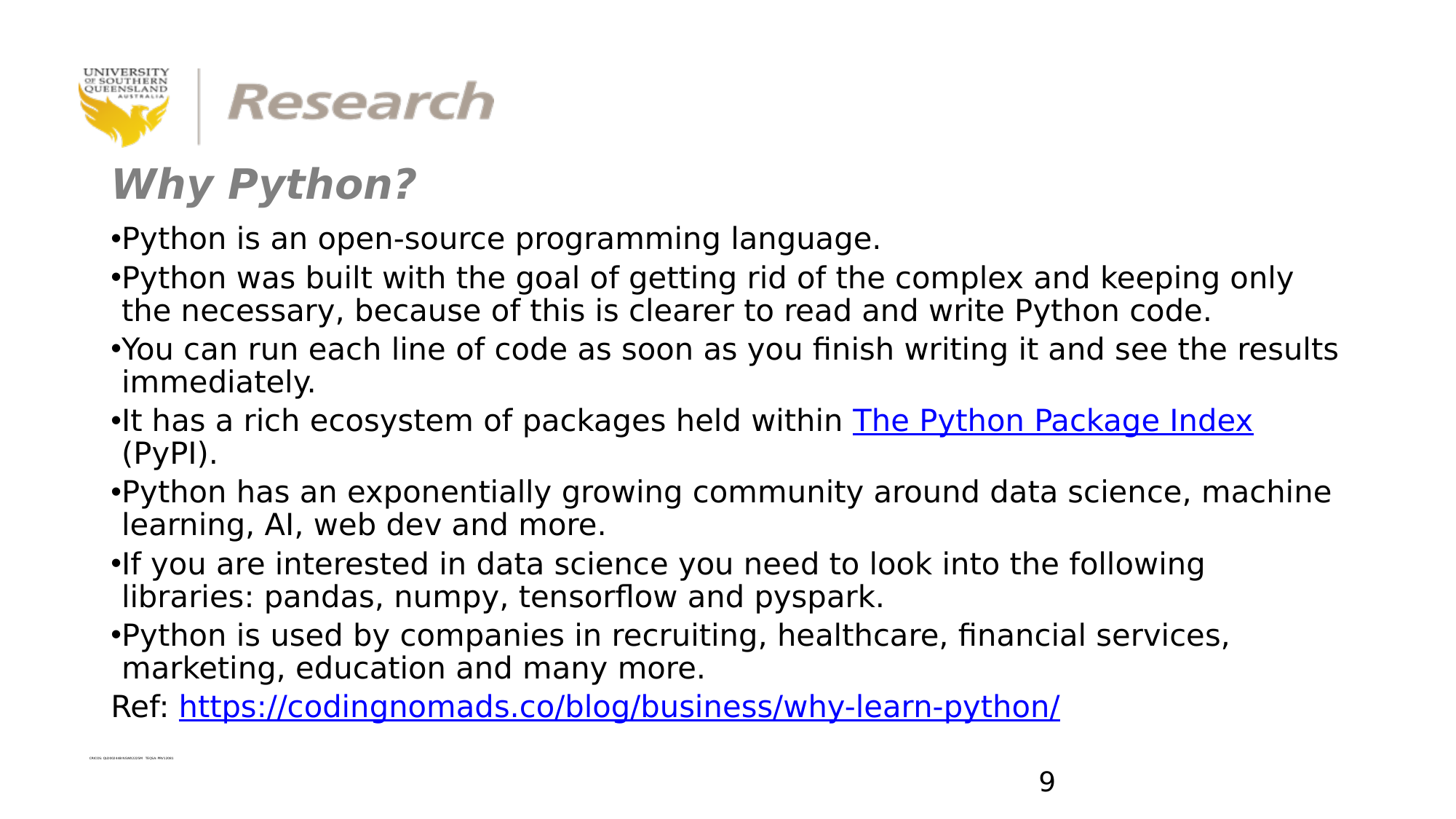

# Why Python?
Python is an open-source programming language.
Python was built with the goal of getting rid of the complex and keeping only the necessary, because of this is clearer to read and write Python code.
You can run each line of code as soon as you finish writing it and see the results immediately.
It has a rich ecosystem of packages held within The Python Package Index (PyPI).
Python has an exponentially growing community around data science, machine learning, AI, web dev and more.
If you are interested in data science you need to look into the following libraries: pandas, numpy, tensorflow and pyspark.
Python is used by companies in recruiting, healthcare, financial services, marketing, education and many more.
Ref: https://codingnomads.co/blog/business/why-learn-python/

9